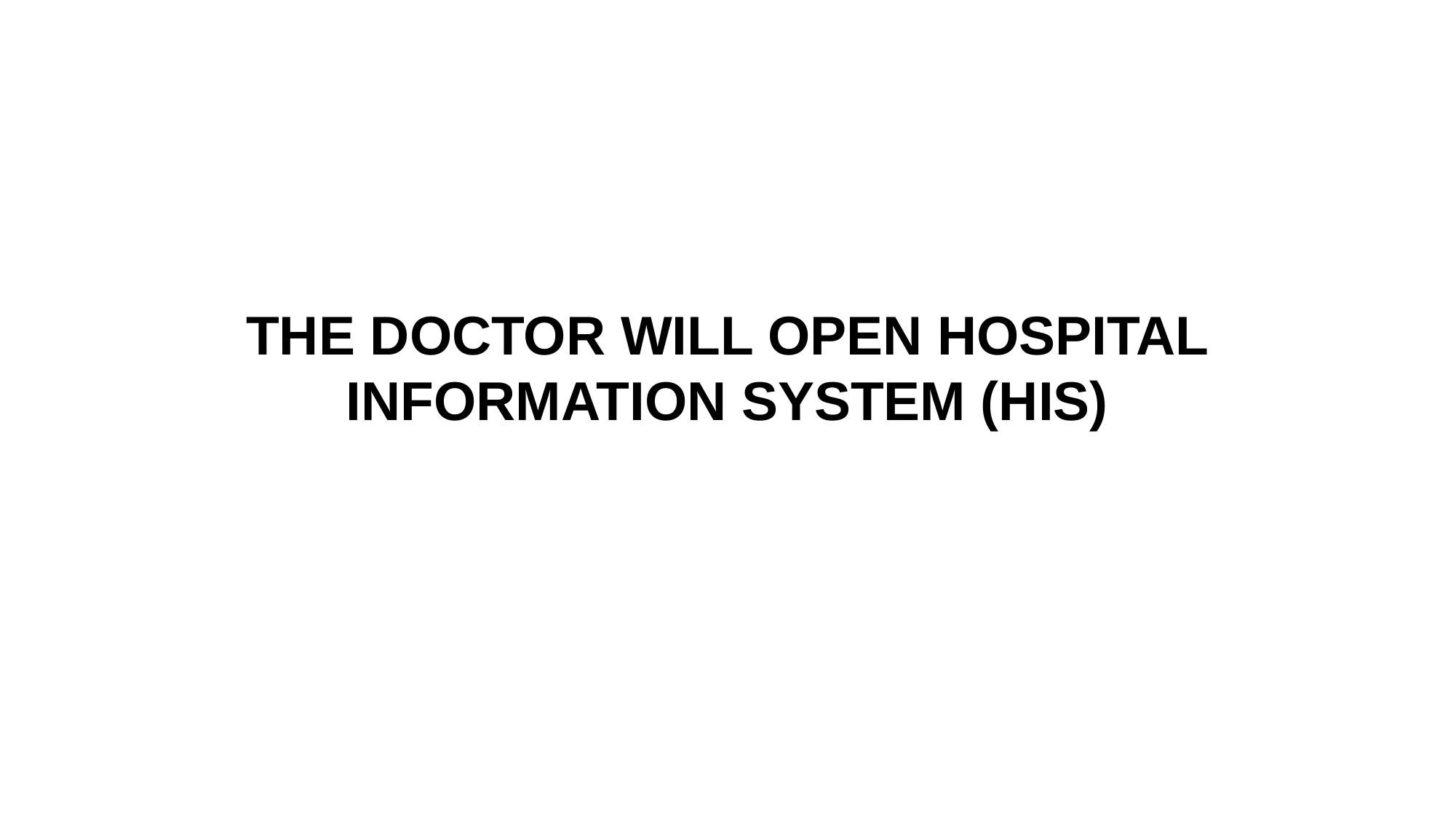

THE DOCTOR WILL OPEN HOSPITAL INFORMATION SYSTEM (HIS)